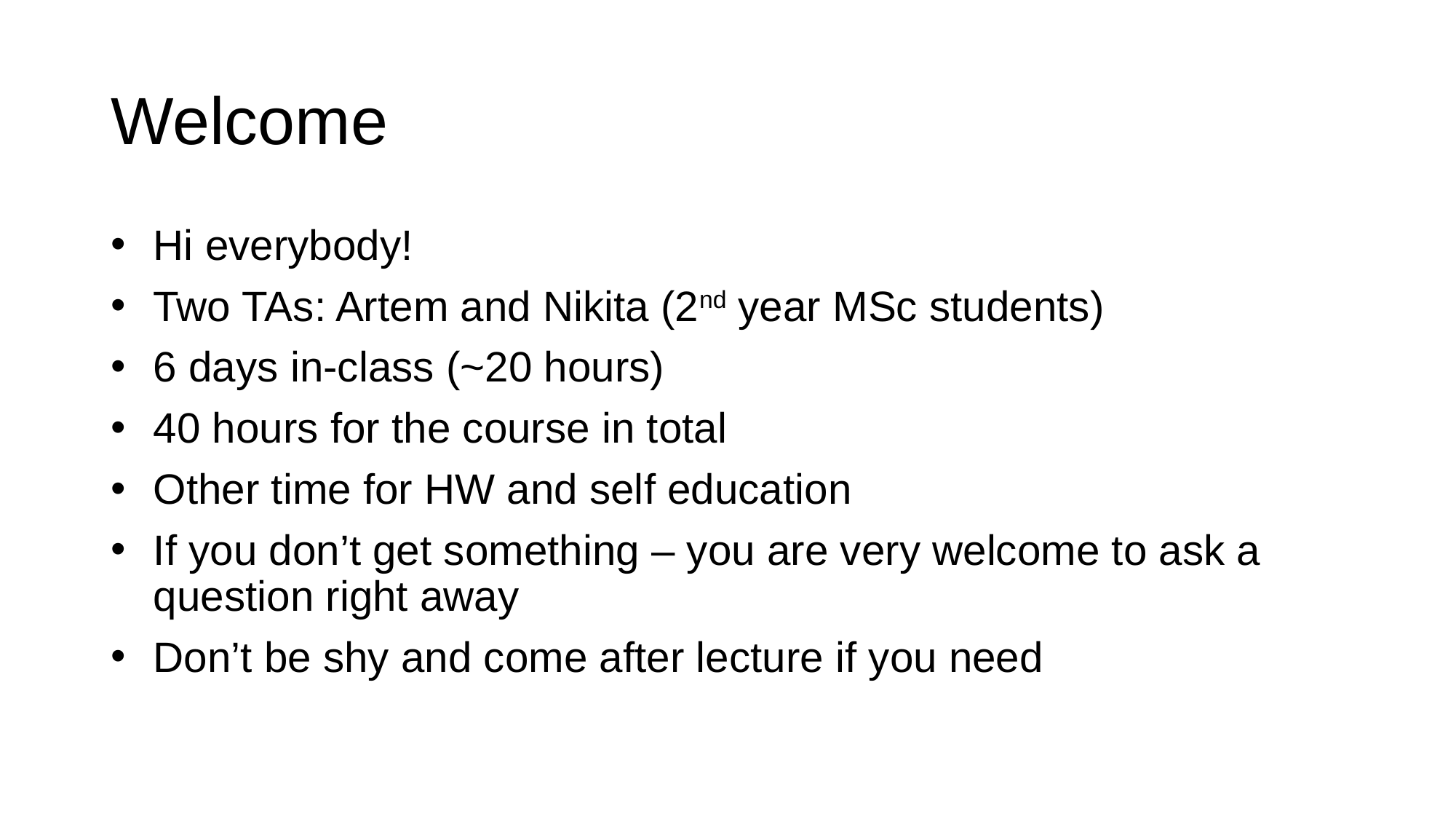

# Welcome
Hi everybody!
Two TAs: Artem and Nikita (2nd year MSc students)
6 days in-class (~20 hours)
40 hours for the course in total
Other time for HW and self education
If you don’t get something – you are very welcome to ask a question right away
Don’t be shy and come after lecture if you need